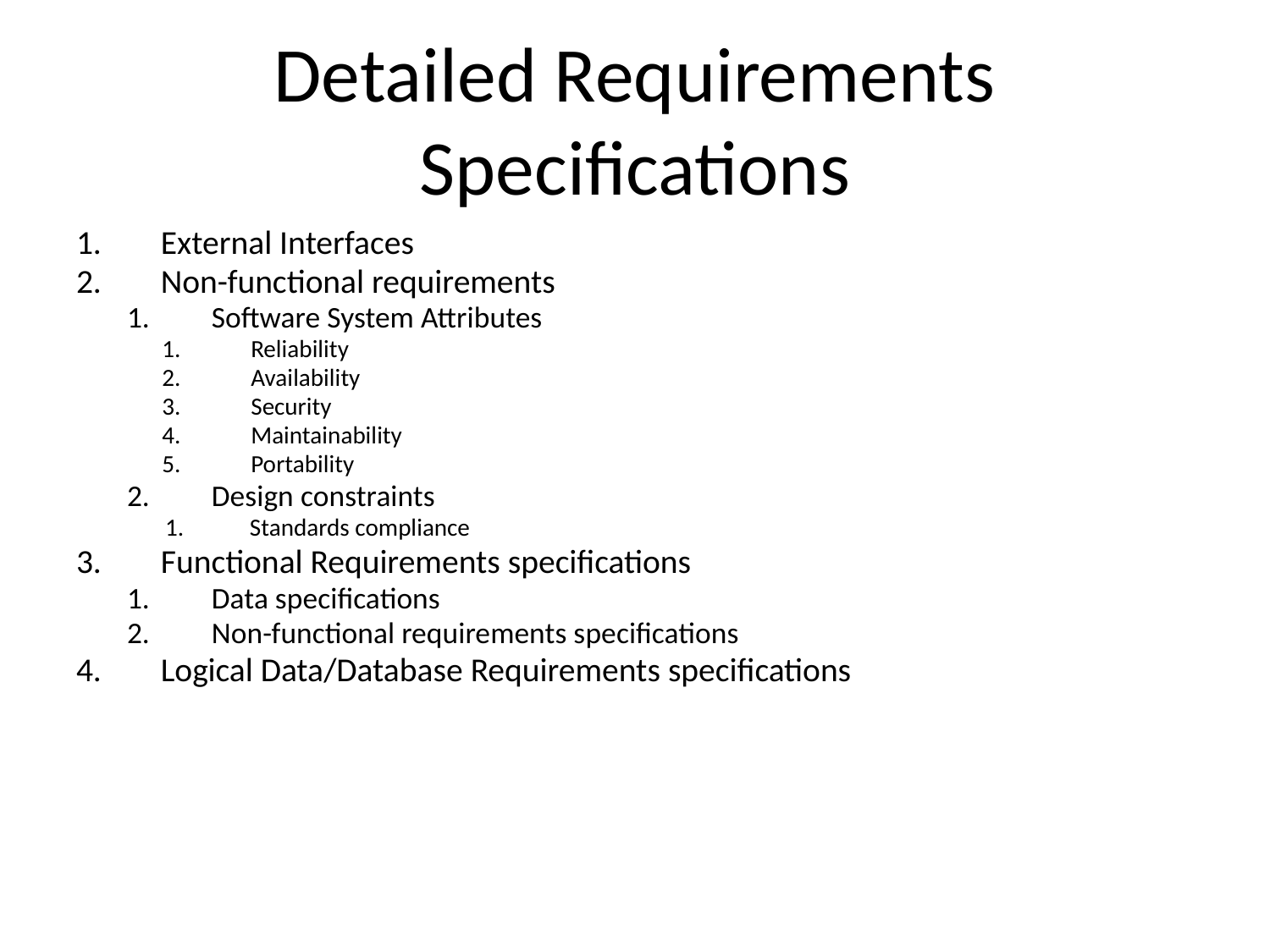

# Detailed Requirements Specifications
External Interfaces
Non-functional requirements
Software System Attributes
Reliability
Availability
Security
Maintainability
Portability
Design constraints
Standards compliance
Functional Requirements specifications
Data specifications
Non-functional requirements specifications
Logical Data/Database Requirements specifications